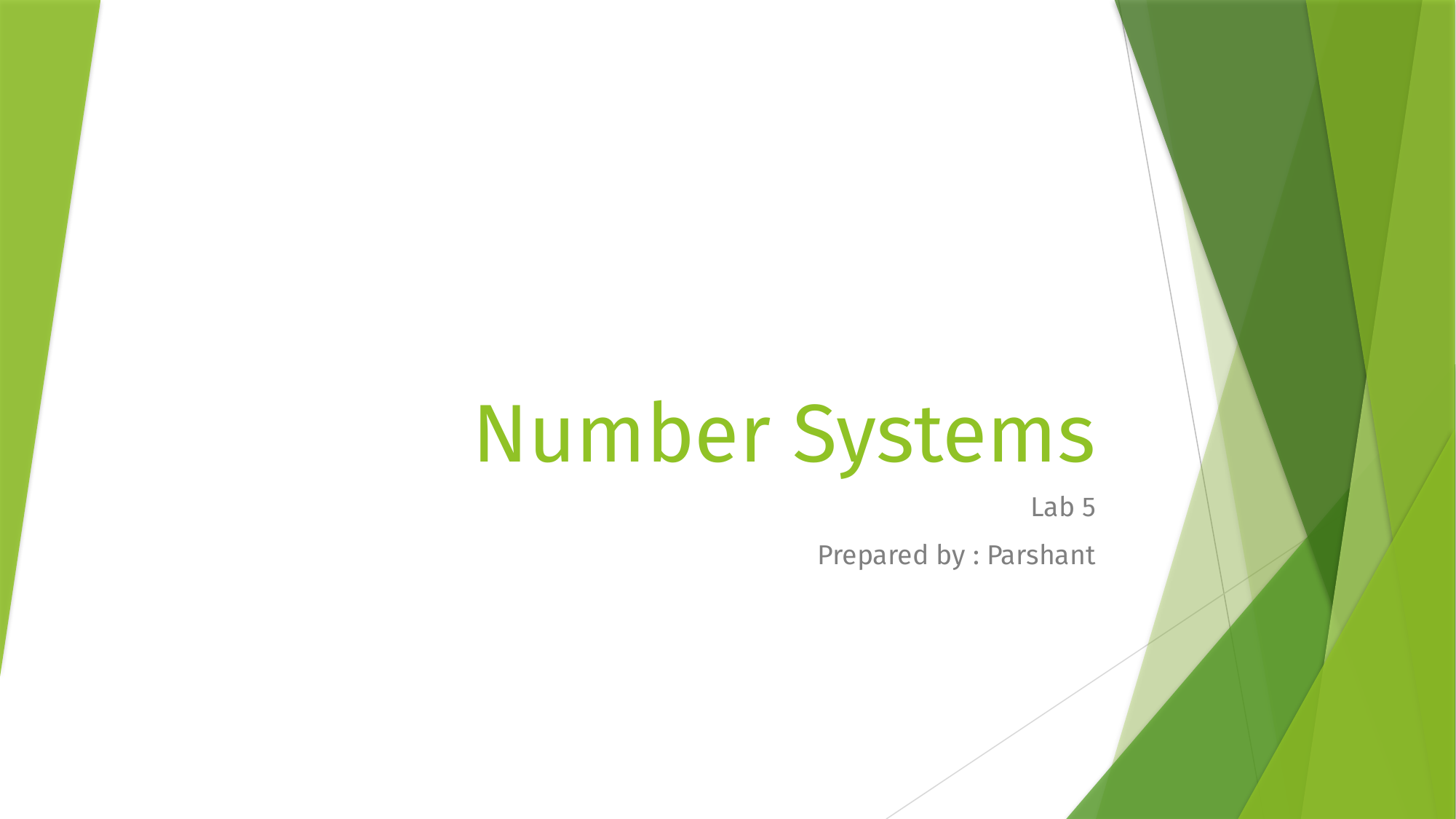

# Number Systems
Lab 5
Prepared by : Parshant